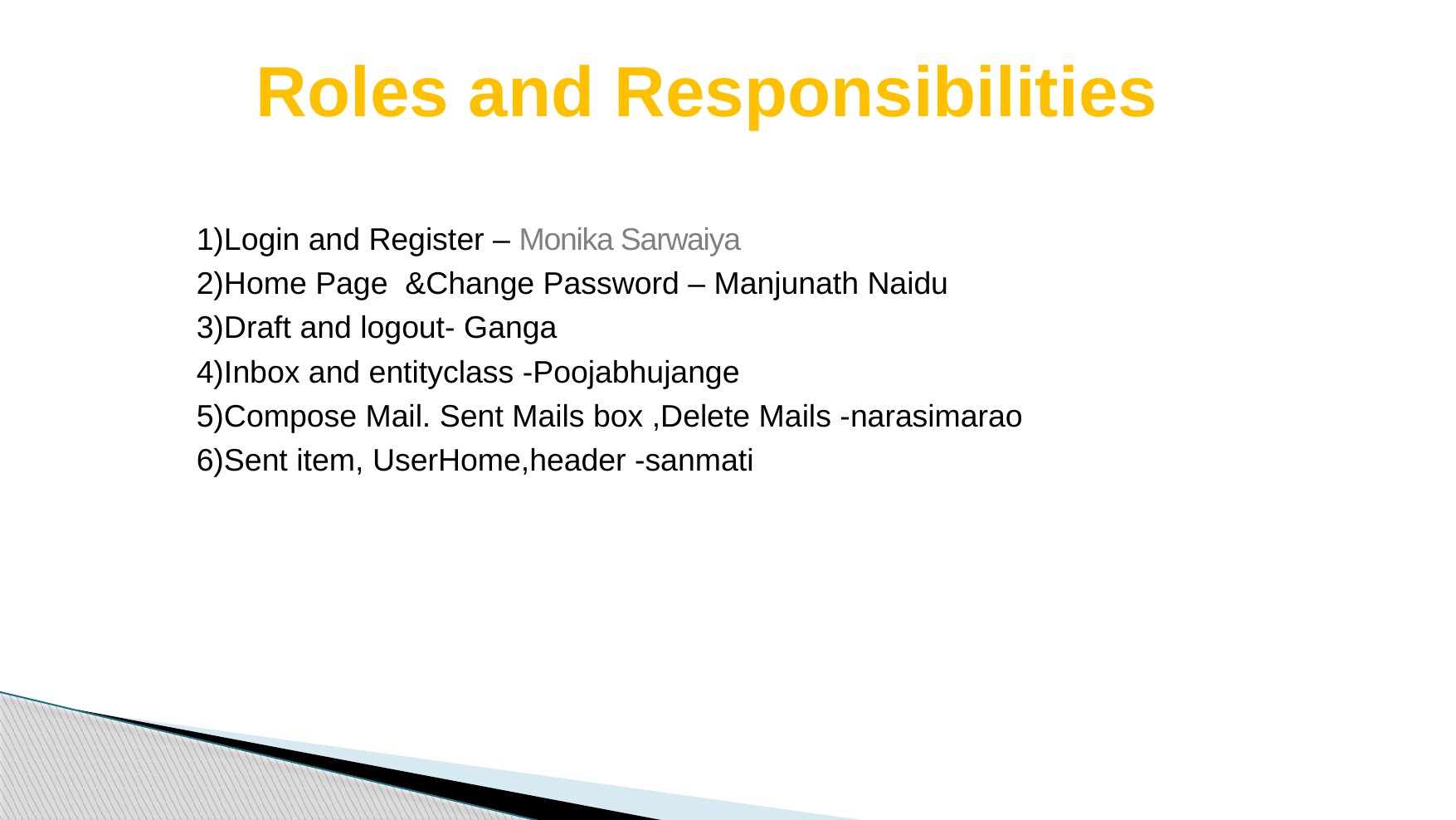

# Roles and Responsibilities
1)Login and Register – Monika Sarwaiya
2)Home Page  &Change Password – Manjunath Naidu
3)Draft and logout- Ganga
4)Inbox and entityclass -Poojabhujange
5)Compose Mail. Sent Mails box ,Delete Mails -narasimarao
6)Sent item, UserHome,header -sanmati